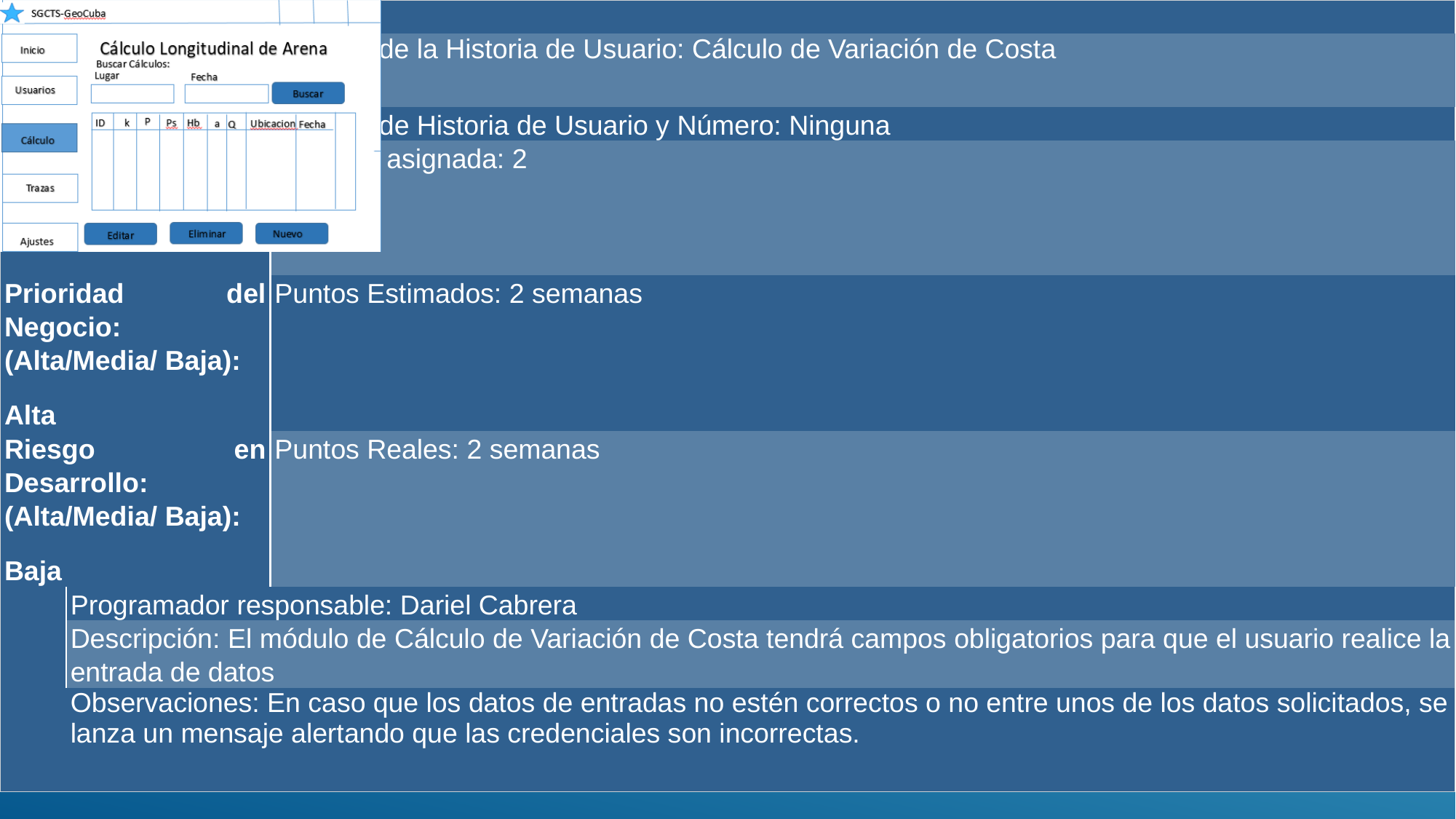

|  | Historia de Usuario |  |
| --- | --- | --- |
| Número: 2 |  | Nombre de la Historia de Usuario: Cálculo de Variación de Costa |
|  | Modificación o Extensión de Historia de Usuario y Número: Ninguna |  |
| Usuario: Administrador y Cliente |  | Iteración asignada: 2 |
| Prioridad del Negocio: (Alta/Media/ Baja): Alta |  | Puntos Estimados: 2 semanas |
| Riesgo en Desarrollo: (Alta/Media/ Baja): Baja |  | Puntos Reales: 2 semanas |
|  | Programador responsable: Dariel Cabrera |  |
|  | Descripción: El módulo de Cálculo de Variación de Costa tendrá campos obligatorios para que el usuario realice la entrada de datos |  |
|  | Observaciones: En caso que los datos de entradas no estén correctos o no entre unos de los datos solicitados, se lanza un mensaje alertando que las credenciales son incorrectas. |  |